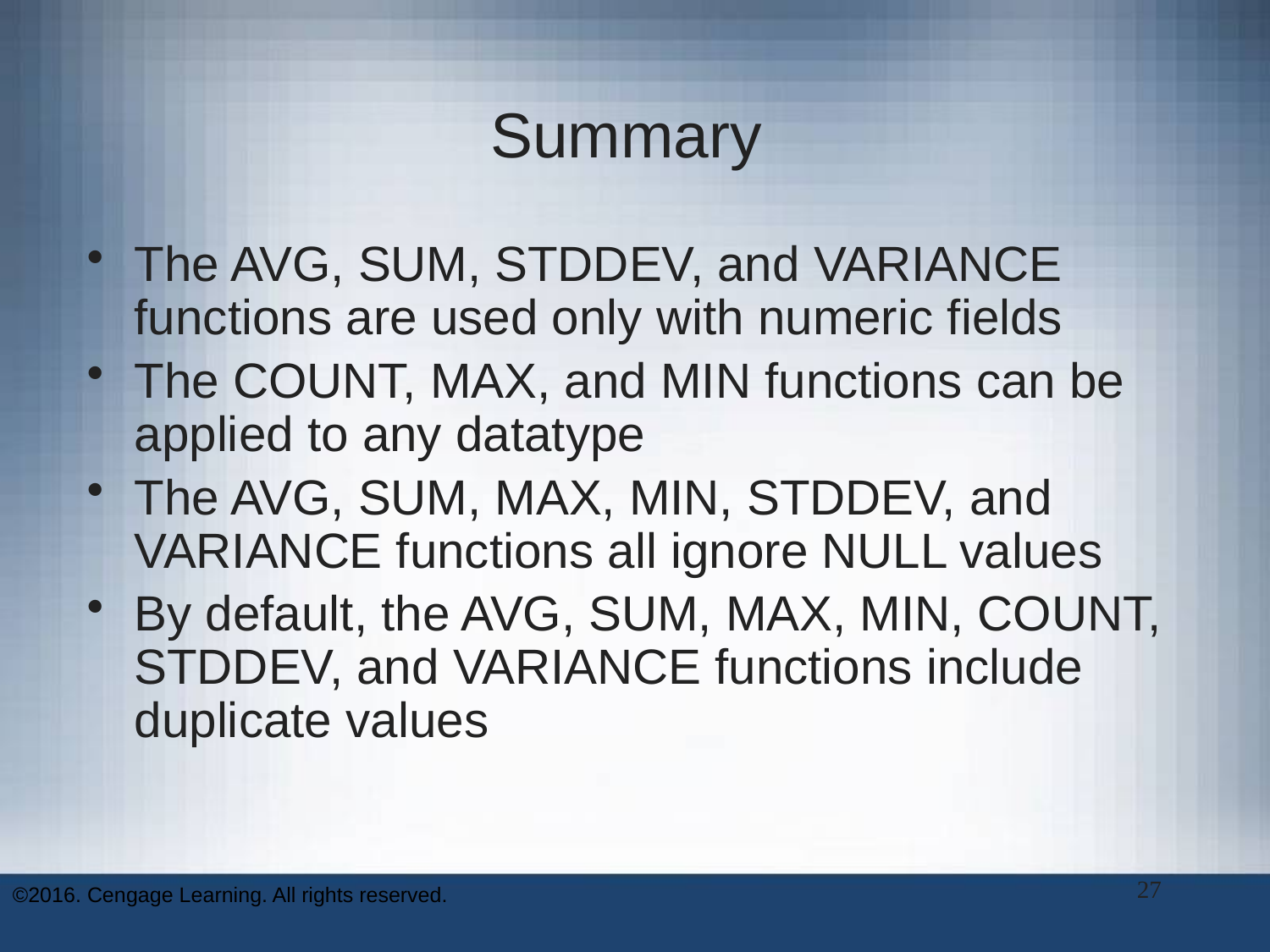

# Summary
The AVG, SUM, STDDEV, and VARIANCE functions are used only with numeric fields
The COUNT, MAX, and MIN functions can be applied to any datatype
The AVG, SUM, MAX, MIN, STDDEV, and VARIANCE functions all ignore NULL values
By default, the AVG, SUM, MAX, MIN, COUNT, STDDEV, and VARIANCE functions include duplicate values
27
©2016. Cengage Learning. All rights reserved.